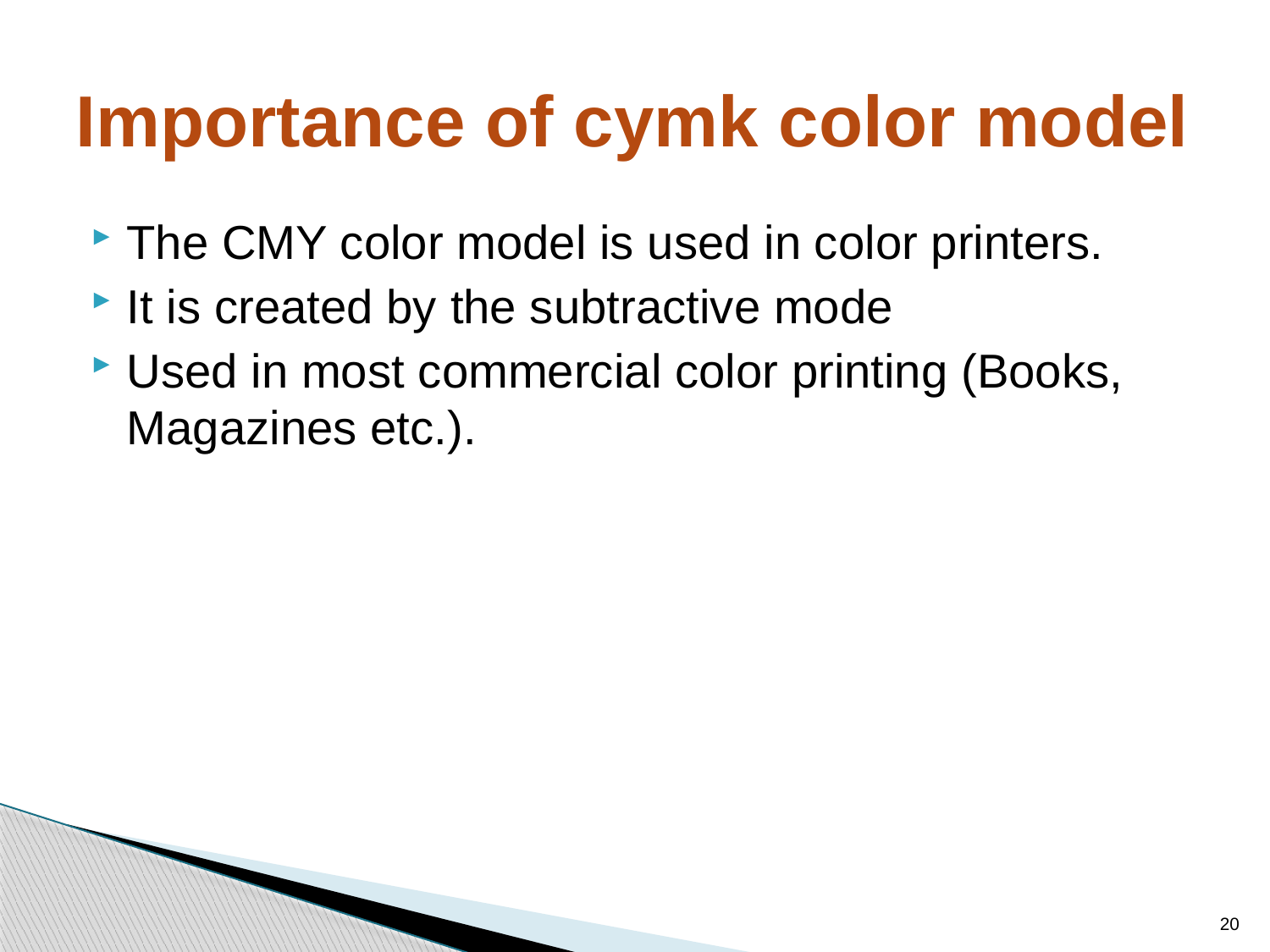

# Importance of cymk color model
The CMY color model is used in color printers.
It is created by the subtractive mode
Used in most commercial color printing (Books, Magazines etc.).
20